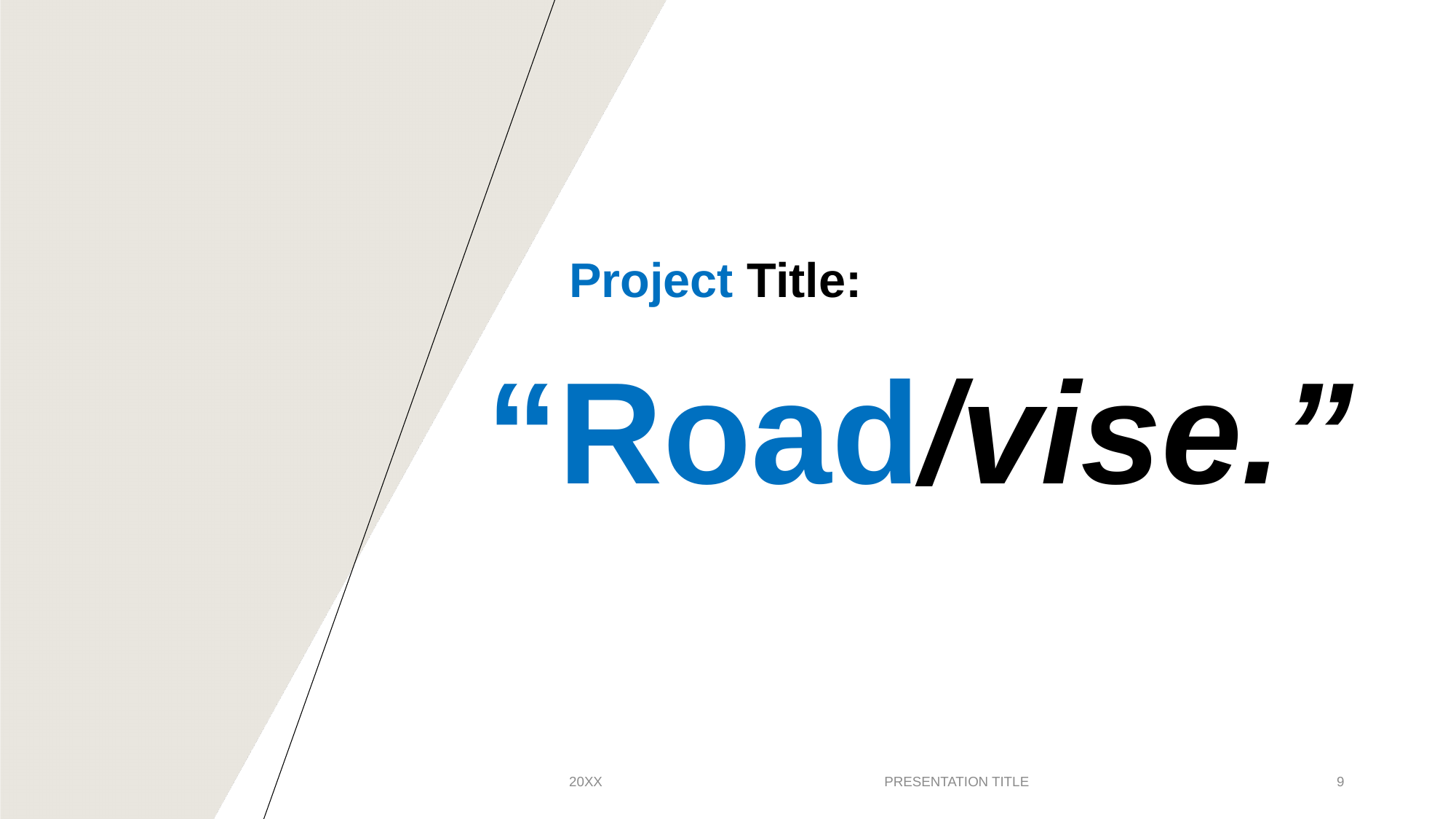

Project Title:
“Road/vise.”
20XX
PRESENTATION TITLE
9